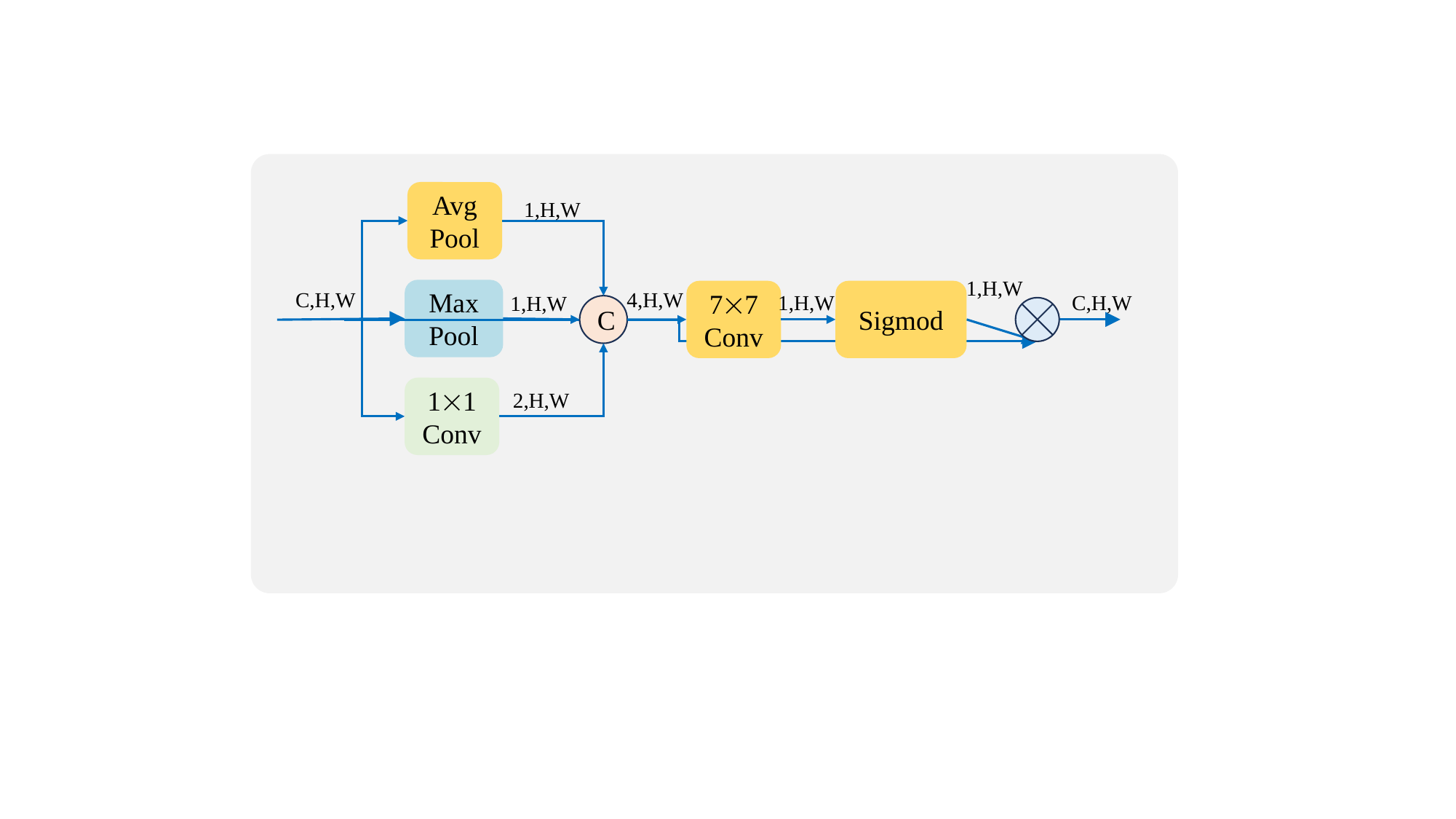

Avg Pool
1,H,W
1,H,W
Max Pool
7×7 Conv
Sigmod
C,H,W
4,H,W
C,H,W
1,H,W
1,H,W
C

1×1 Conv
2,H,W